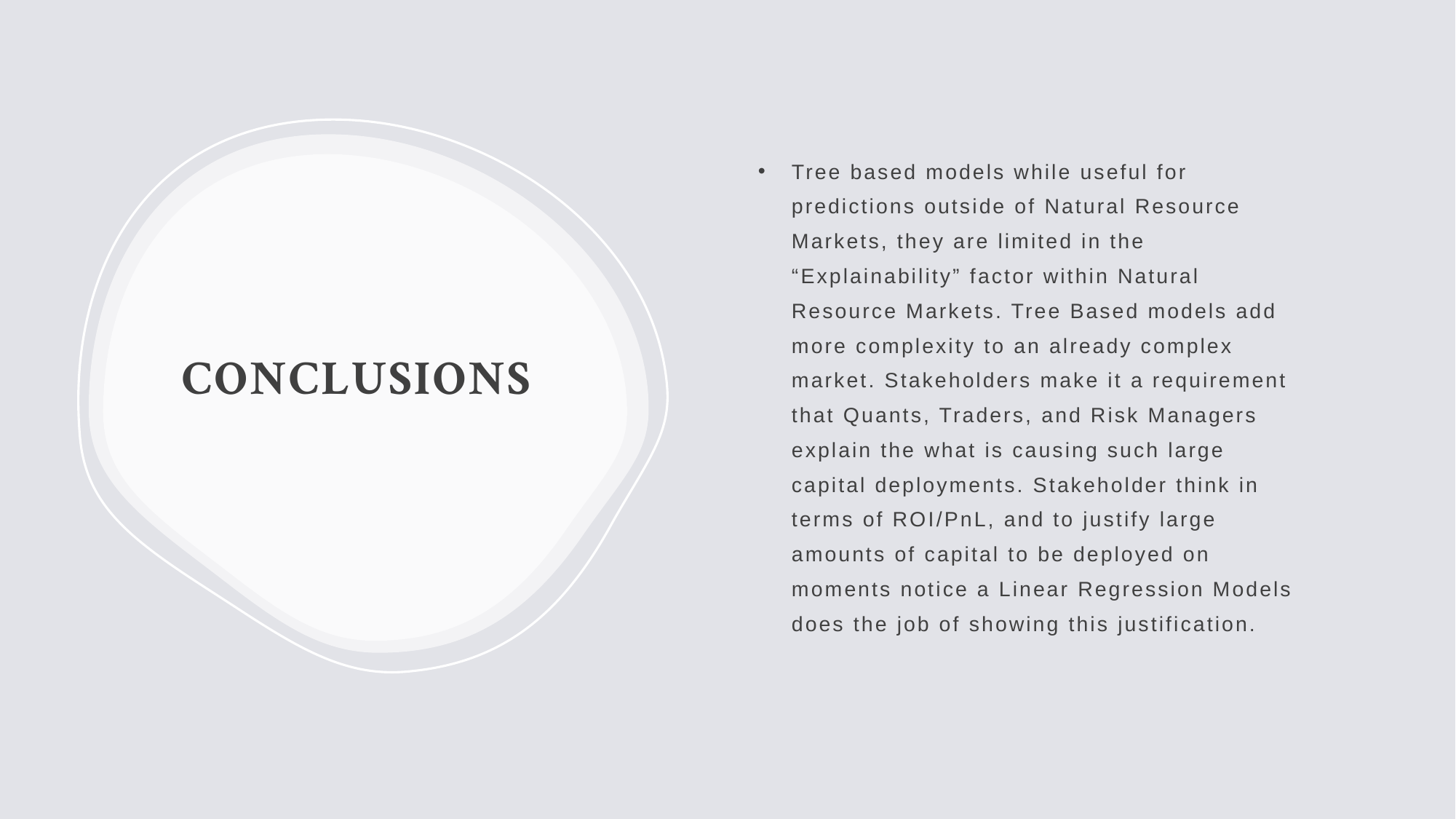

Tree based models while useful for predictions outside of Natural Resource Markets, they are limited in the “Explainability” factor within Natural Resource Markets. Tree Based models add more complexity to an already complex market. Stakeholders make it a requirement that Quants, Traders, and Risk Managers explain the what is causing such large capital deployments. Stakeholder think in terms of ROI/PnL, and to justify large amounts of capital to be deployed on moments notice a Linear Regression Models does the job of showing this justification.
# CONCLUSIONS